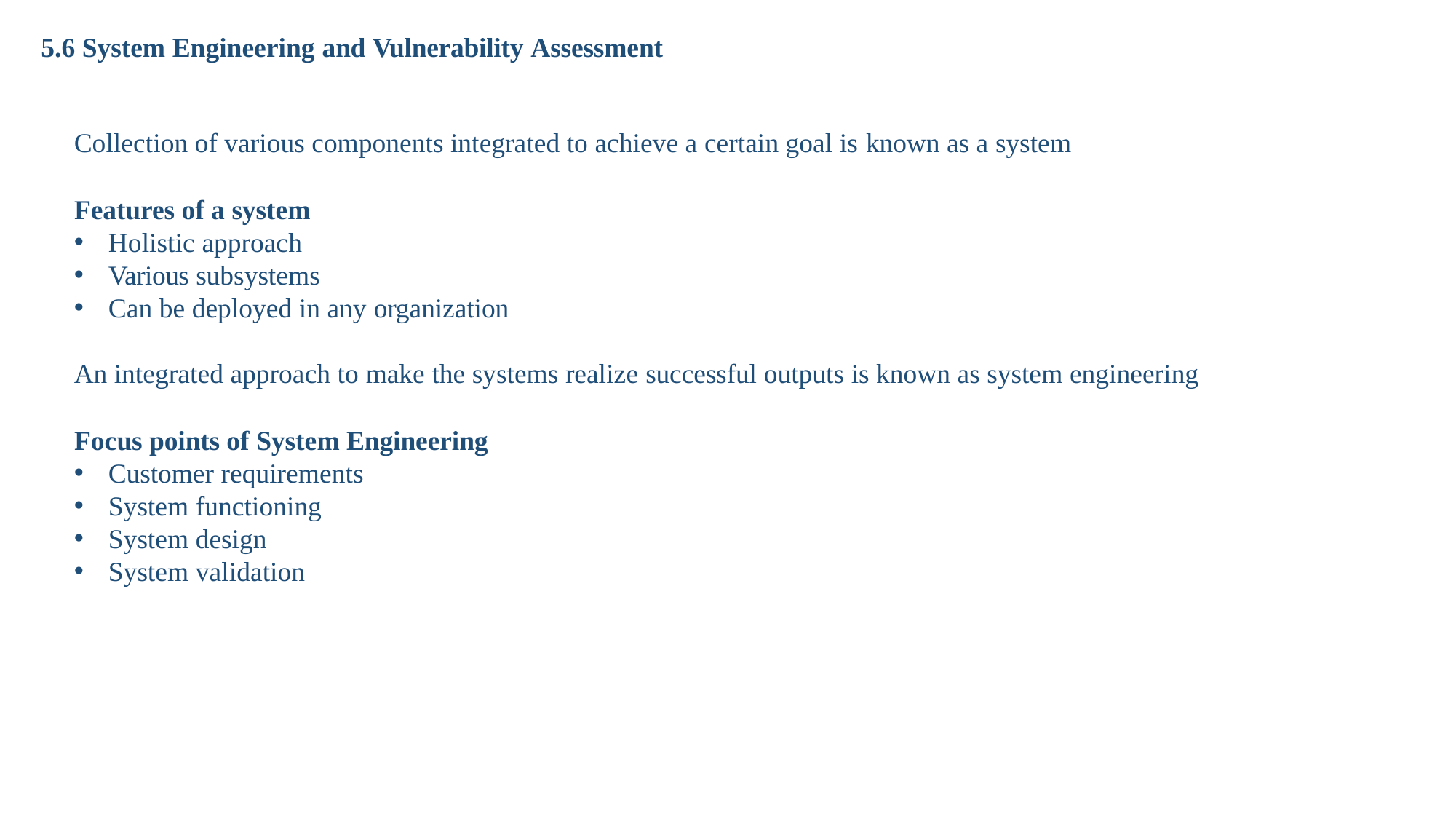

# 5.6 System Engineering and Vulnerability Assessment

Collection of various components integrated to achieve a certain goal is known as a system

Features of a system
Holistic approach
Various subsystems
Can be deployed in any organization

An integrated approach to make the systems realize successful outputs is known as system engineering

Focus points of System Engineering
Customer requirements
System functioning
System design
System validation